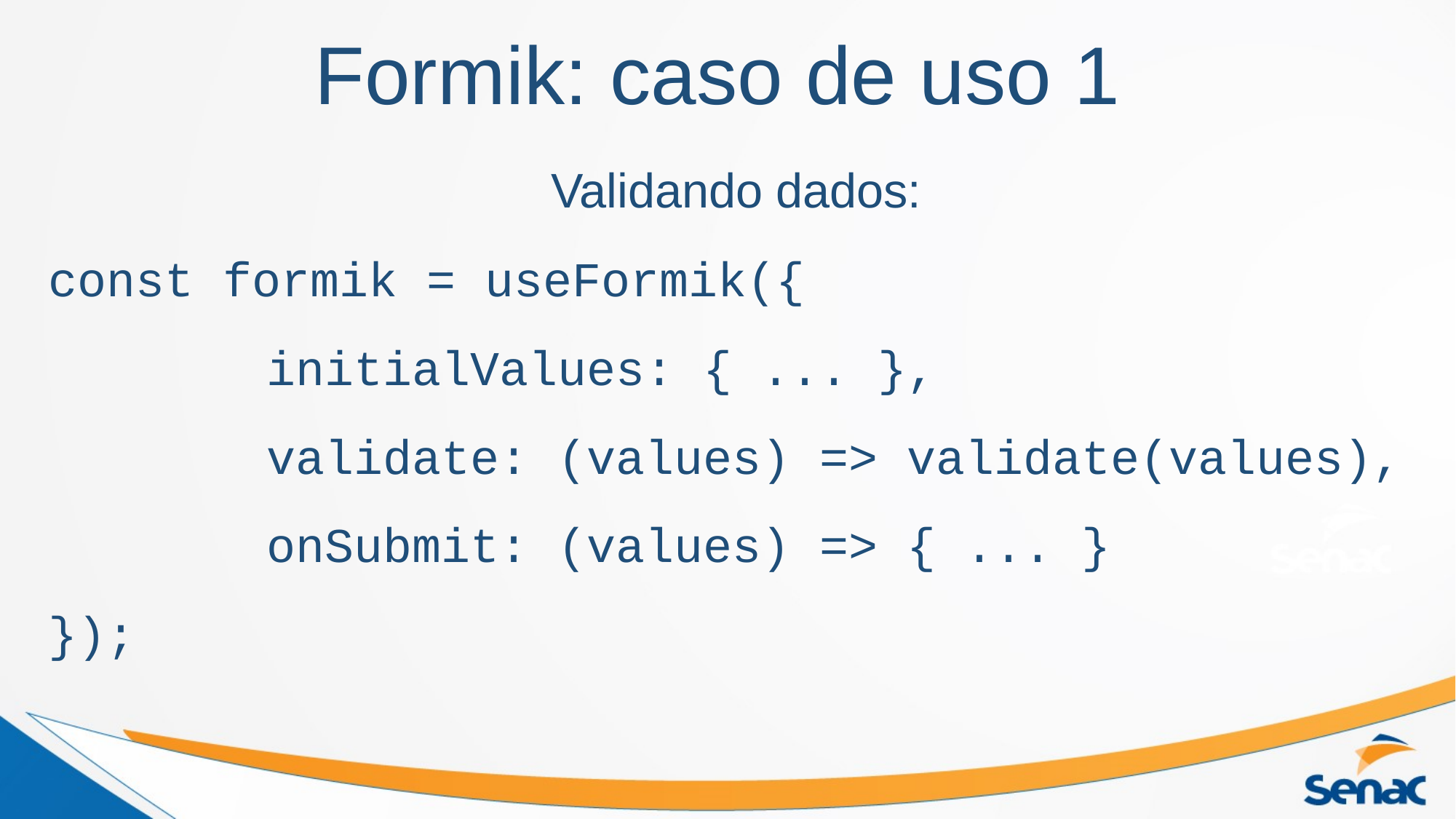

Formik: caso de uso 1
Validando dados:
const formik = useFormik({
		initialValues: { ... },
		validate: (values) => validate(values),
		onSubmit: (values) => { ... }
});